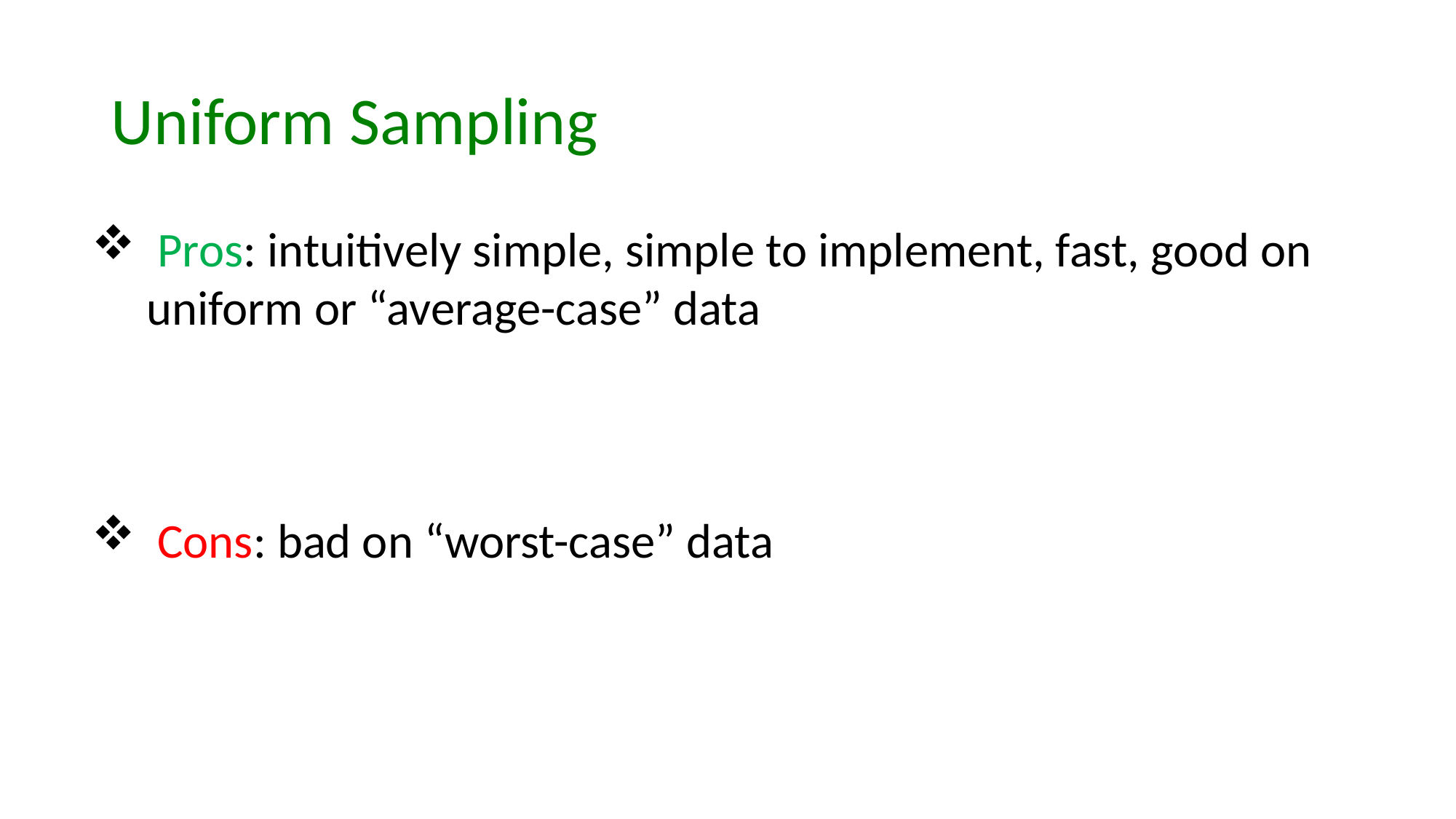

# Uniform Sampling
 Pros: intuitively simple, simple to implement, fast, good on uniform or “average-case” data

 Cons: bad on “worst-case” data